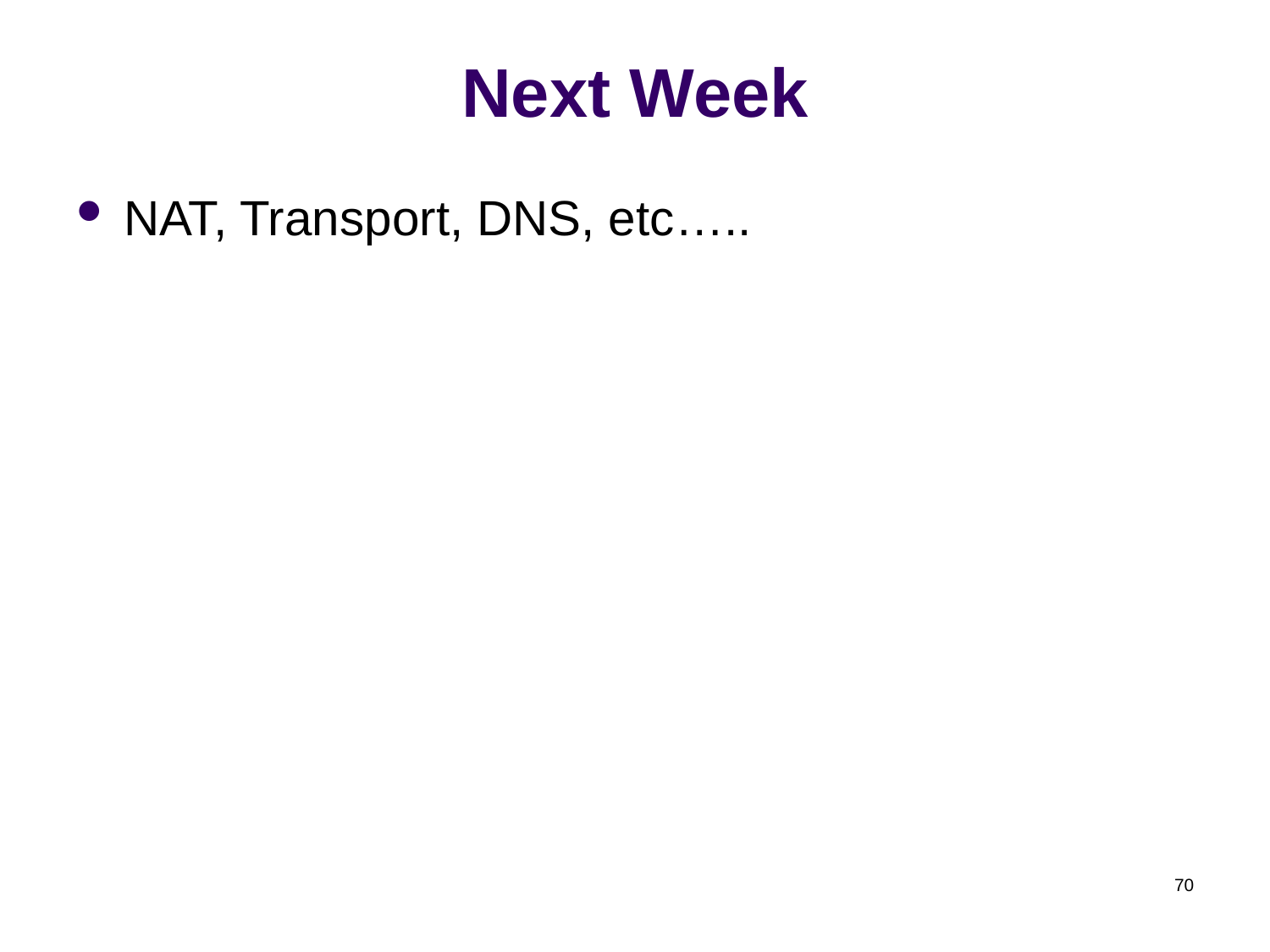

# Next Week
NAT, Transport, DNS, etc…..
70